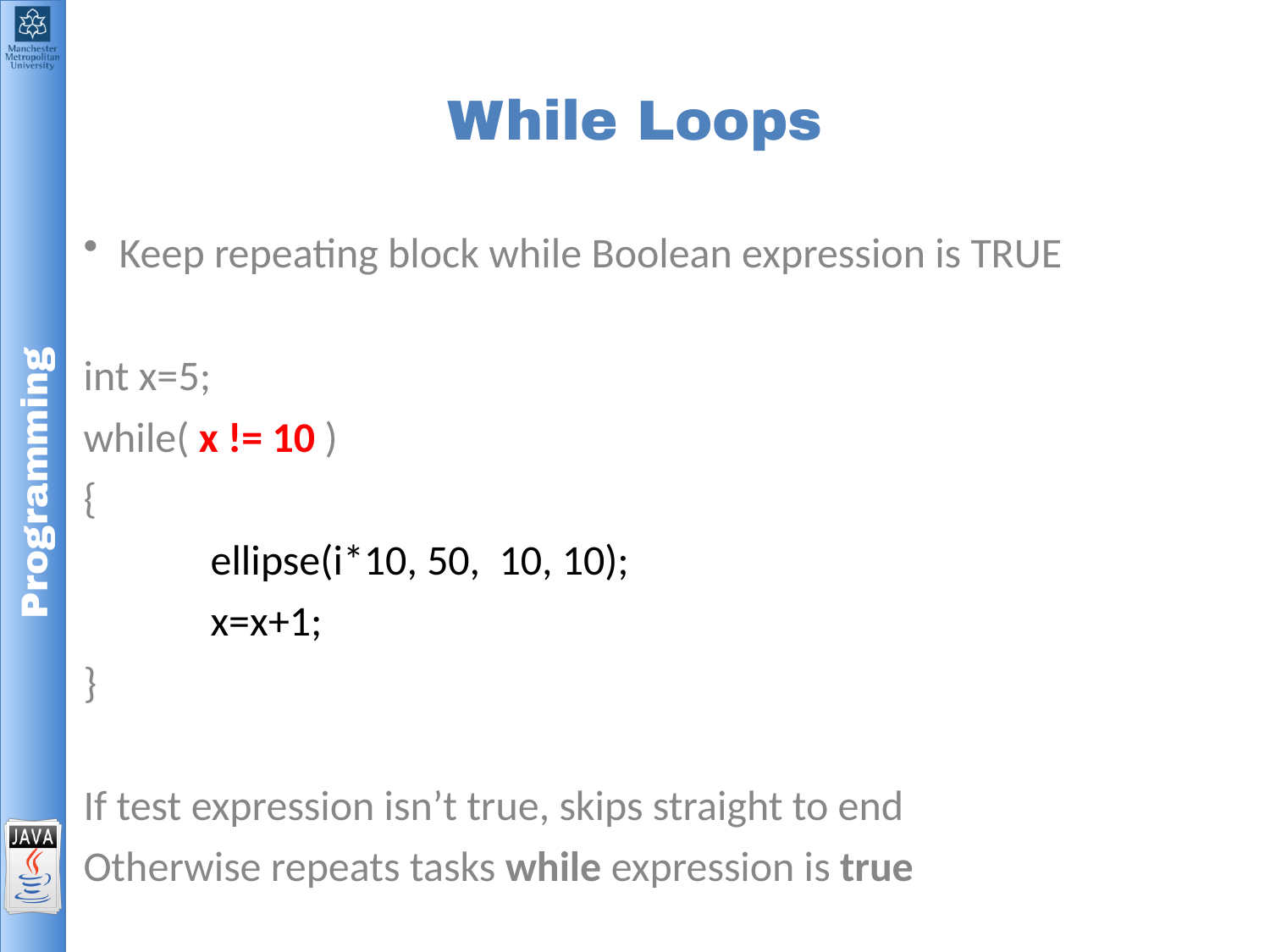

# While Loops
Keep repeating block while Boolean expression is TRUE

int x=5;
while( x != 10 )
{
 	ellipse(i*10, 50,  10, 10);
	x=x+1;
}

If test expression isn’t true, skips straight to end
Otherwise repeats tasks while expression is true